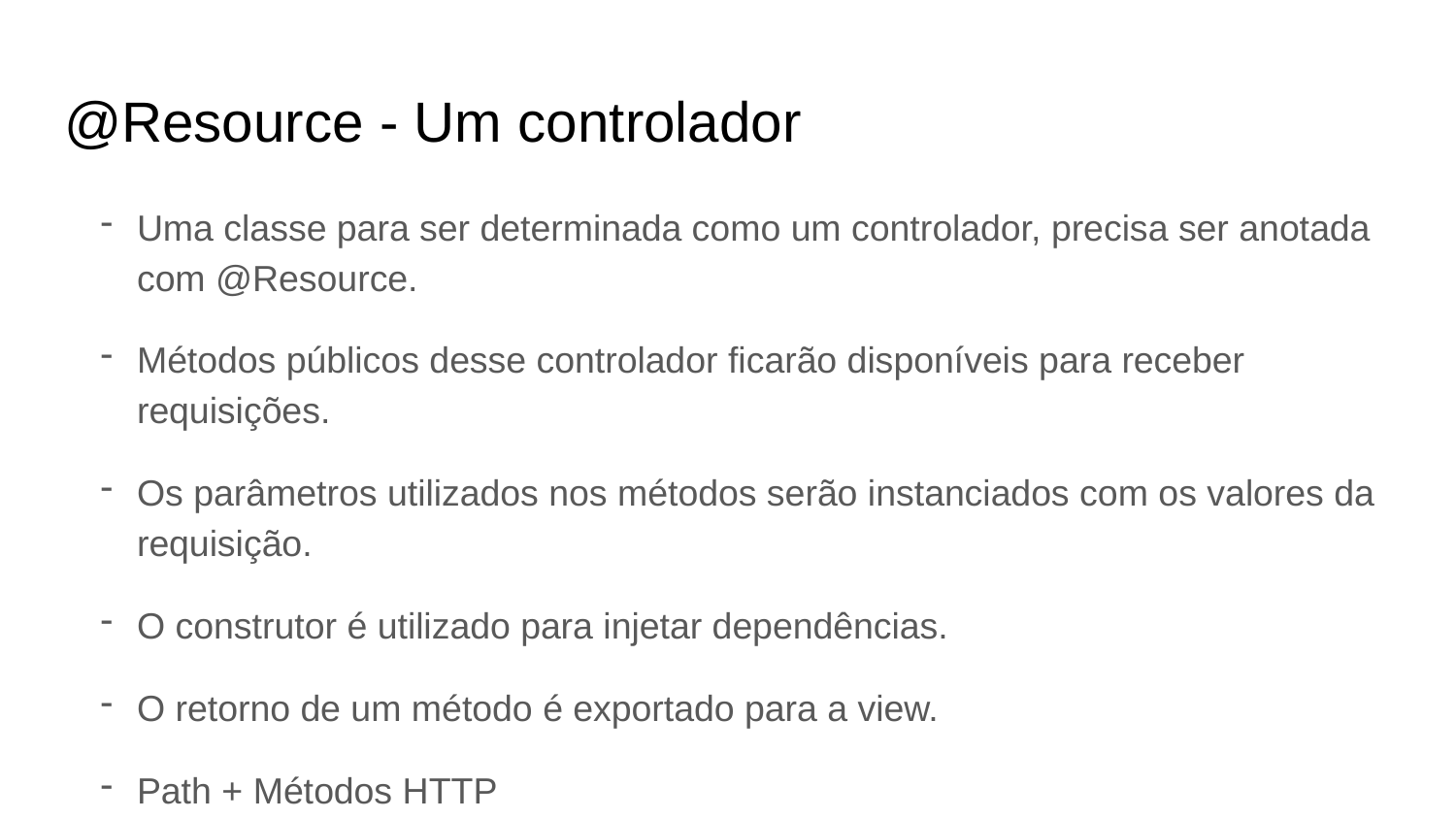

# @Resource - Um controlador
Uma classe para ser determinada como um controlador, precisa ser anotada com @Resource.
Métodos públicos desse controlador ficarão disponíveis para receber requisições.
Os parâmetros utilizados nos métodos serão instanciados com os valores da requisição.
O construtor é utilizado para injetar dependências.
O retorno de um método é exportado para a view.
Path + Métodos HTTP